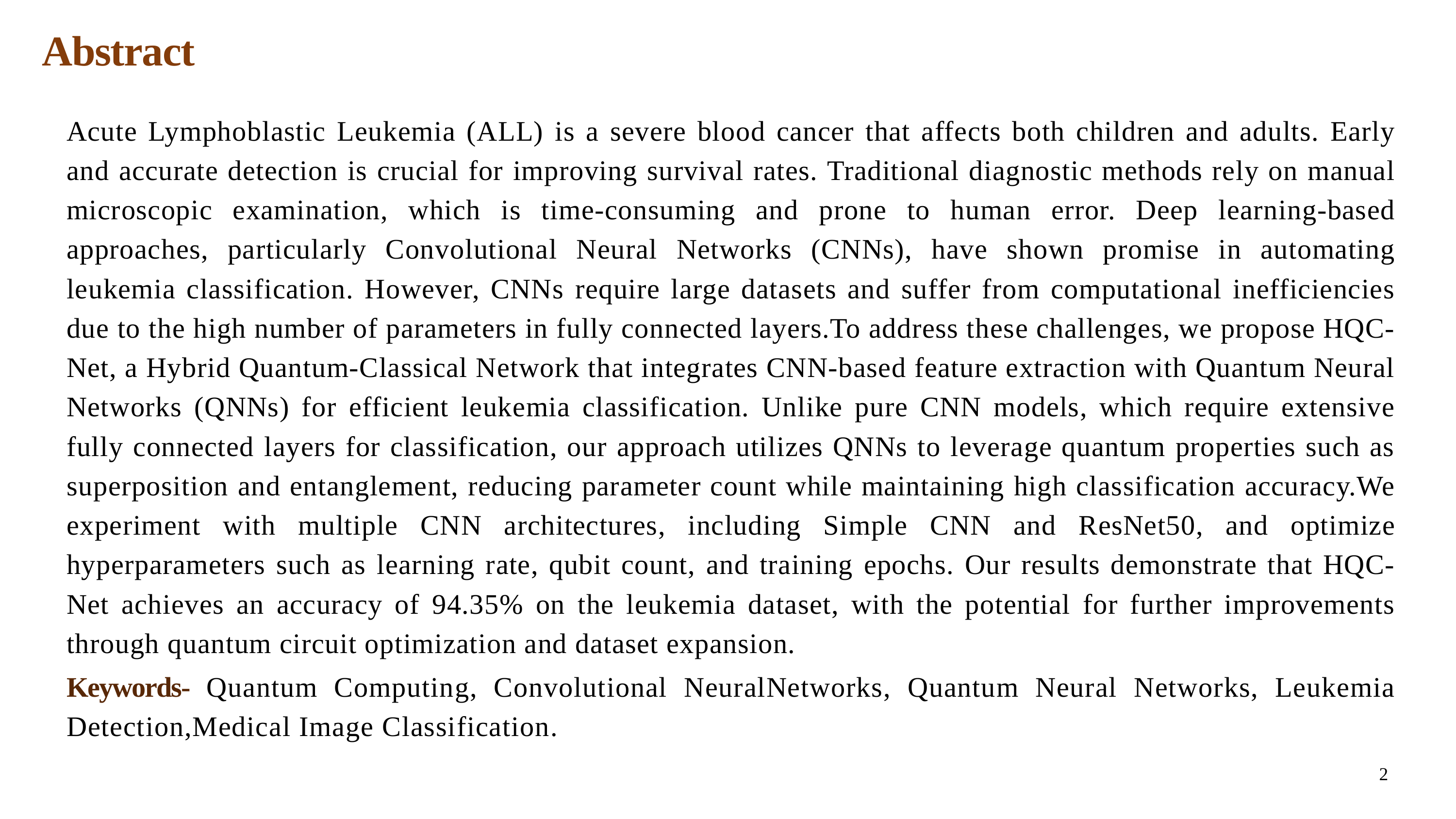

# Abstract
Acute Lymphoblastic Leukemia (ALL) is a severe blood cancer that affects both children and adults. Early and accurate detection is crucial for improving survival rates. Traditional diagnostic methods rely on manual microscopic examination, which is time-consuming and prone to human error. Deep learning-based approaches, particularly Convolutional Neural Networks (CNNs), have shown promise in automating leukemia classification. However, CNNs require large datasets and suffer from computational inefficiencies due to the high number of parameters in fully connected layers.To address these challenges, we propose HQC-Net, a Hybrid Quantum-Classical Network that integrates CNN-based feature extraction with Quantum Neural Networks (QNNs) for efficient leukemia classification. Unlike pure CNN models, which require extensive fully connected layers for classification, our approach utilizes QNNs to leverage quantum properties such as superposition and entanglement, reducing parameter count while maintaining high classification accuracy.We experiment with multiple CNN architectures, including Simple CNN and ResNet50, and optimize hyperparameters such as learning rate, qubit count, and training epochs. Our results demonstrate that HQC-Net achieves an accuracy of 94.35% on the leukemia dataset, with the potential for further improvements through quantum circuit optimization and dataset expansion.
Keywords- Quantum Computing, Convolutional NeuralNetworks, Quantum Neural Networks, Leukemia Detection,Medical Image Classification.
                                                                                                                                                                     2